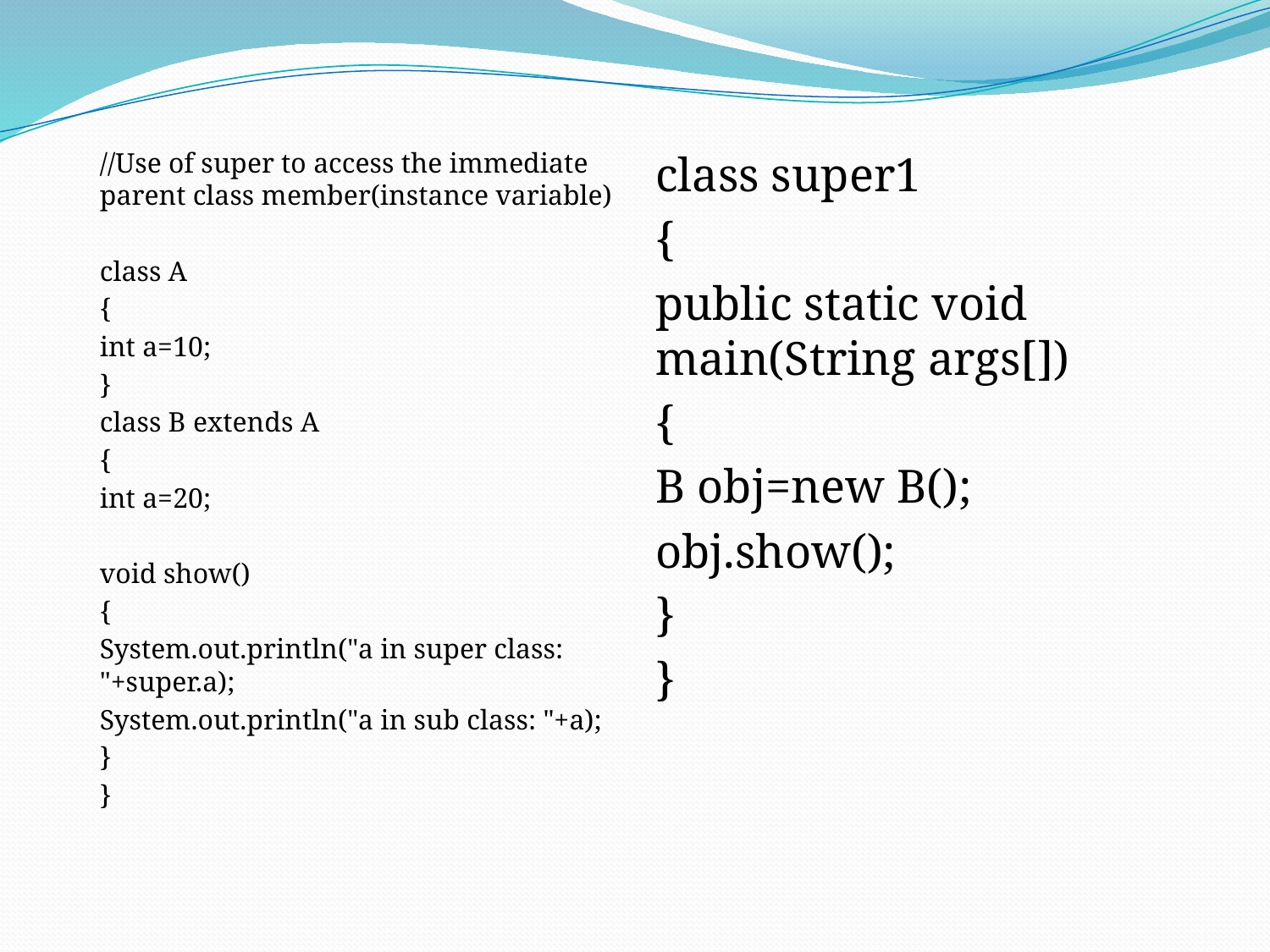

#
//Use of super to access the immediate parent class member(instance variable)

class A
{
int a=10;
}
class B extends A
{
int a=20;

void show()
{
System.out.println("a in super class: "+super.a);
System.out.println("a in sub class: "+a);
}
}

class super1
{
public static void main(String args[])
{
B obj=new B();
obj.show();
}
}